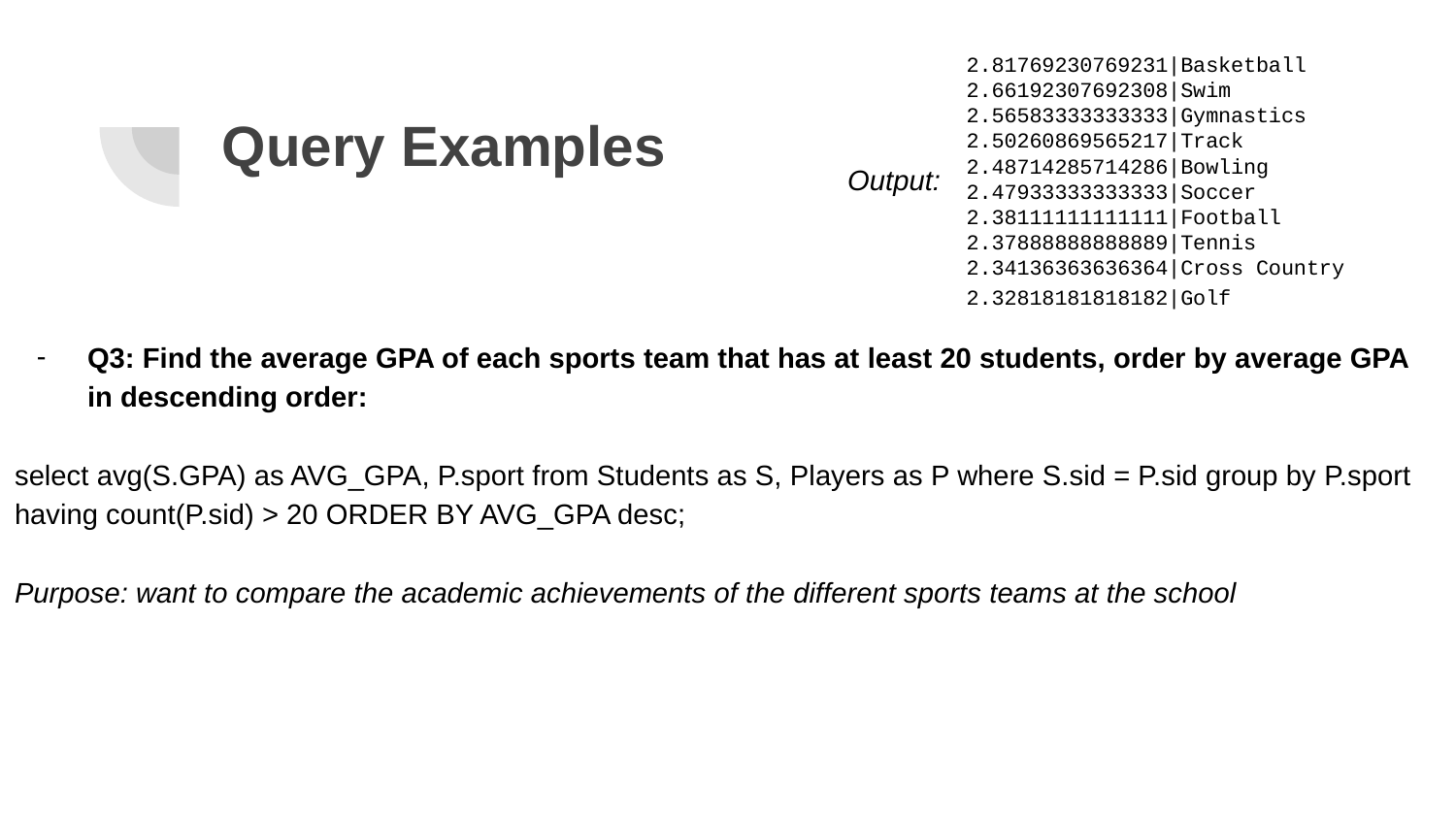

2.81769230769231|Basketball
2.66192307692308|Swim
2.56583333333333|Gymnastics
2.50260869565217|Track
2.48714285714286|Bowling
2.47933333333333|Soccer
2.38111111111111|Football
2.37888888888889|Tennis
2.34136363636364|Cross Country
2.32818181818182|Golf
# Query Examples
Output:

Q3: Find the average GPA of each sports team that has at least 20 students, order by average GPA in descending order:

select avg(S.GPA) as AVG_GPA, P.sport from Students as S, Players as P where S.sid = P.sid group by P.sport  having count(P.sid) > 20 ORDER BY AVG_GPA desc;

Purpose: want to compare the academic achievements of the different sports teams at the school